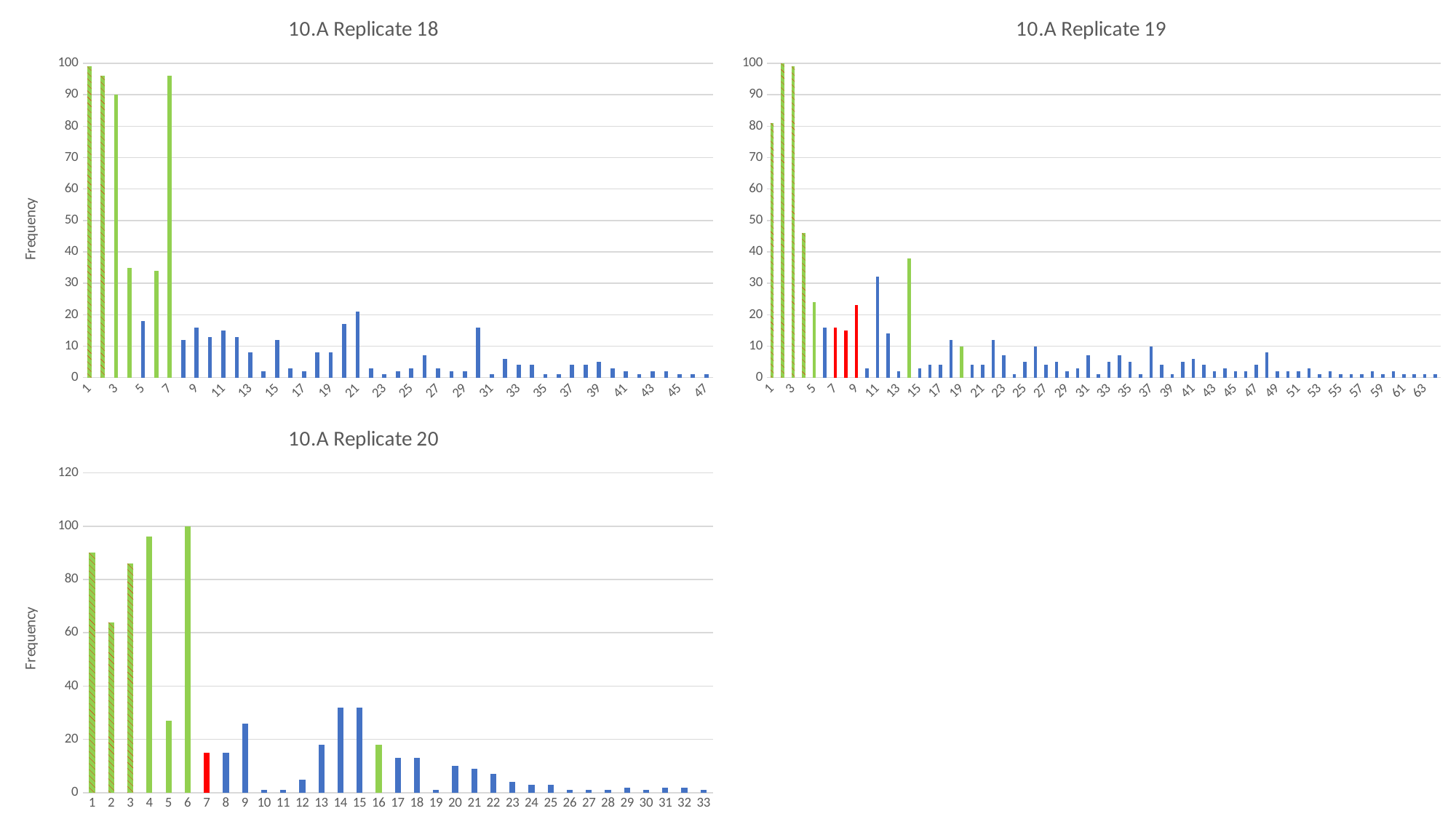

### Chart: 10.A Replicate 18

| Category | Count |
|---|---|
| 1 | 99.0 |
| 2 | 96.0 |
| 3 | 90.0 |
| 4 | 35.0 |
| 5 | 18.0 |
| 6 | 34.0 |
| 7 | 96.0 |
| 8 | 12.0 |
| 9 | 16.0 |
| 10 | 13.0 |
| 11 | 15.0 |
| 12 | 13.0 |
| 13 | 8.0 |
| 14 | 2.0 |
| 15 | 12.0 |
| 16 | 3.0 |
| 17 | 2.0 |
| 18 | 8.0 |
| 19 | 8.0 |
| 20 | 17.0 |
| 21 | 21.0 |
| 22 | 3.0 |
| 23 | 1.0 |
| 24 | 2.0 |
| 25 | 3.0 |
| 26 | 7.0 |
| 27 | 3.0 |
| 28 | 2.0 |
| 29 | 2.0 |
| 30 | 16.0 |
| 31 | 1.0 |
| 32 | 6.0 |
| 33 | 4.0 |
| 34 | 4.0 |
| 35 | 1.0 |
| 36 | 1.0 |
| 37 | 4.0 |
| 38 | 4.0 |
| 39 | 5.0 |
| 40 | 3.0 |
| 41 | 2.0 |
| 42 | 1.0 |
| 43 | 2.0 |
| 44 | 2.0 |
| 45 | 1.0 |
| 46 | 1.0 |
| 47 | 1.0 |

### Chart: 10.A Replicate 19

| Category | Count |
|---|---|
| 1 | 81.0 |
| 2 | 100.0 |
| 3 | 99.0 |
| 4 | 46.0 |
| 5 | 24.0 |
| 6 | 16.0 |
| 7 | 16.0 |
| 8 | 15.0 |
| 9 | 23.0 |
| 10 | 3.0 |
| 11 | 32.0 |
| 12 | 14.0 |
| 13 | 2.0 |
| 14 | 38.0 |
| 15 | 3.0 |
| 16 | 4.0 |
| 17 | 4.0 |
| 18 | 12.0 |
| 19 | 10.0 |
| 20 | 4.0 |
| 21 | 4.0 |
| 22 | 12.0 |
| 23 | 7.0 |
| 24 | 1.0 |
| 25 | 5.0 |
| 26 | 10.0 |
| 27 | 4.0 |
| 28 | 5.0 |
| 29 | 2.0 |
| 30 | 3.0 |
| 31 | 7.0 |
| 32 | 1.0 |
| 33 | 5.0 |
| 34 | 7.0 |
| 35 | 5.0 |
| 36 | 1.0 |
| 37 | 10.0 |
| 38 | 4.0 |
| 39 | 1.0 |
| 40 | 5.0 |
| 41 | 6.0 |
| 42 | 4.0 |
| 43 | 2.0 |
| 44 | 3.0 |
| 45 | 2.0 |
| 46 | 2.0 |
| 47 | 4.0 |
| 48 | 8.0 |
| 49 | 2.0 |
| 50 | 2.0 |
| 51 | 2.0 |
| 52 | 3.0 |
| 53 | 1.0 |
| 54 | 2.0 |
| 55 | 1.0 |
| 56 | 1.0 |
| 57 | 1.0 |
| 58 | 2.0 |
| 59 | 1.0 |
| 60 | 2.0 |
| 61 | 1.0 |
| 62 | 1.0 |
| 63 | 1.0 |
| 64 | 1.0 |

### Chart: 10.A Replicate 20

| Category | Count |
|---|---|
| 1 | 90.0 |
| 2 | 64.0 |
| 3 | 86.0 |
| 4 | 96.0 |
| 5 | 27.0 |
| 6 | 100.0 |
| 7 | 15.0 |
| 8 | 15.0 |
| 9 | 26.0 |
| 10 | 1.0 |
| 11 | 1.0 |
| 12 | 5.0 |
| 13 | 18.0 |
| 14 | 32.0 |
| 15 | 32.0 |
| 16 | 18.0 |
| 17 | 13.0 |
| 18 | 13.0 |
| 19 | 1.0 |
| 20 | 10.0 |
| 21 | 9.0 |
| 22 | 7.0 |
| 23 | 4.0 |
| 24 | 3.0 |
| 25 | 3.0 |
| 26 | 1.0 |
| 27 | 1.0 |
| 28 | 1.0 |
| 29 | 2.0 |
| 30 | 1.0 |
| 31 | 2.0 |
| 32 | 2.0 |
| 33 | 1.0 |